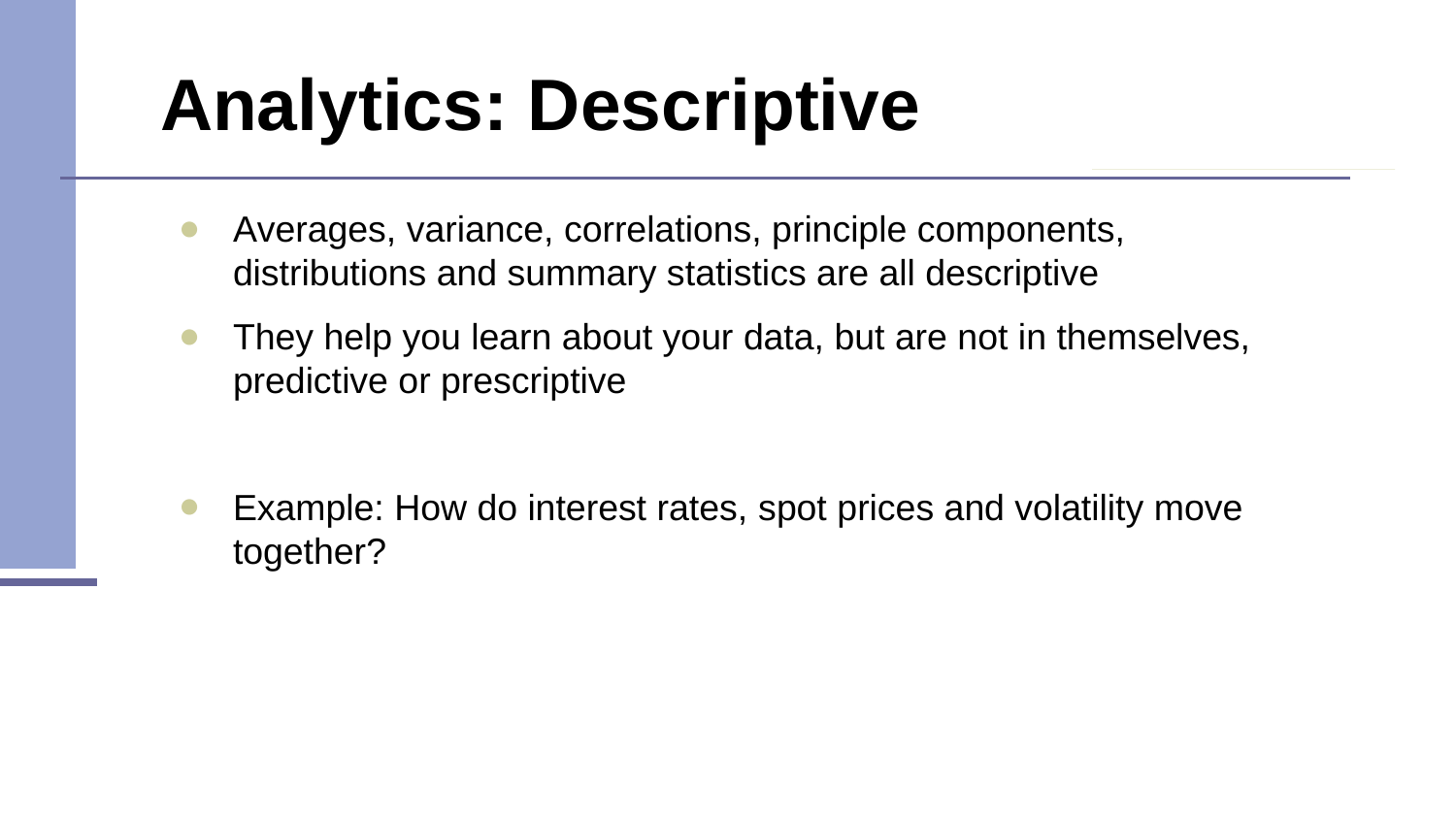

# Analytics: Descriptive
Averages, variance, correlations, principle components, distributions and summary statistics are all descriptive
They help you learn about your data, but are not in themselves, predictive or prescriptive

Example: How do interest rates, spot prices and volatility move together?